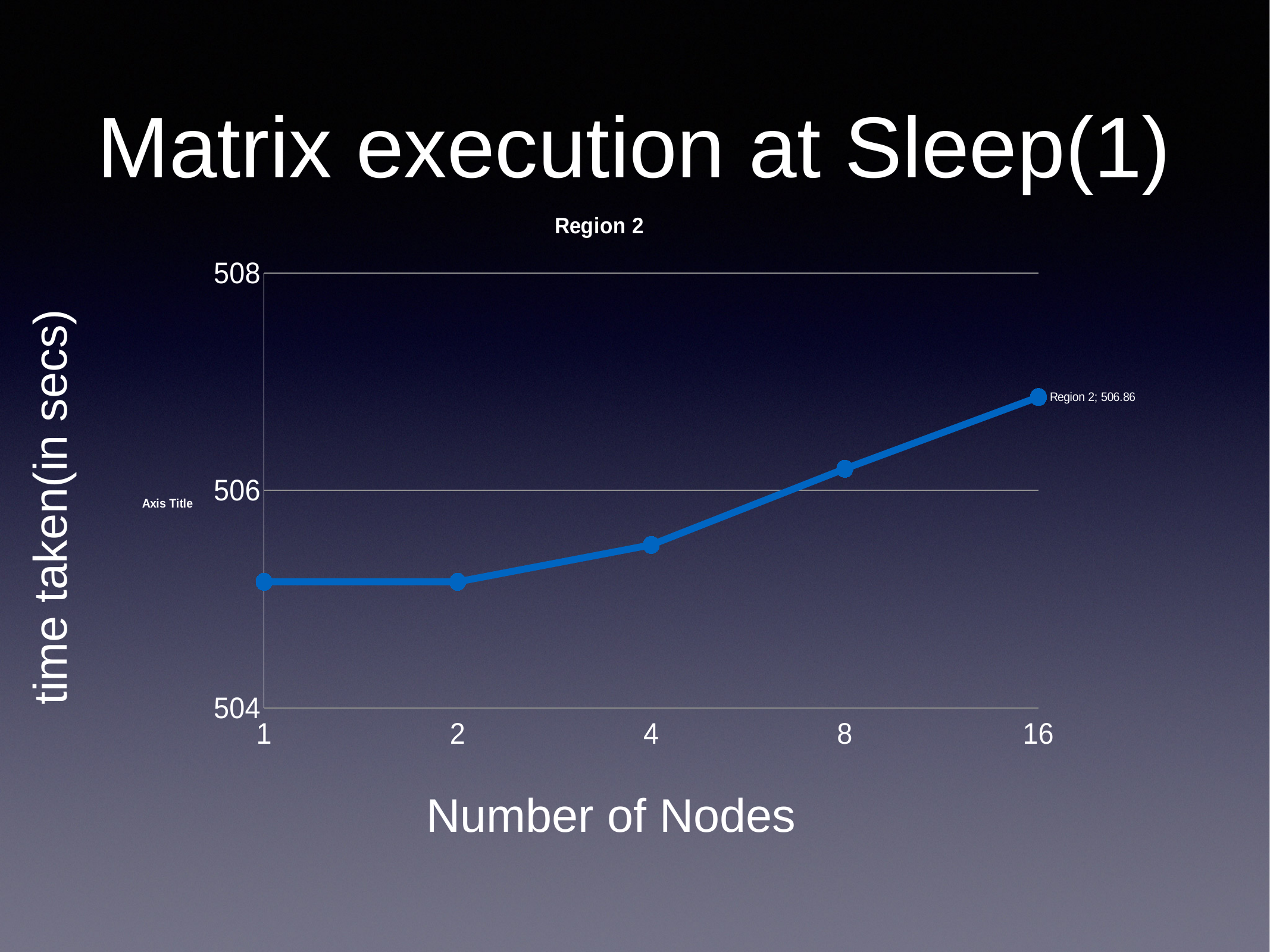

# Matrix execution at Sleep(1)

### Chart:

| Category | Region 2 |
|---|---|
| 1 | 505.16 |
| 2 | 505.16 |
| 4 | 505.5 |
| 8 | 506.2 |
| 16 | 506.86 |
time taken(in secs)
Number of Nodes